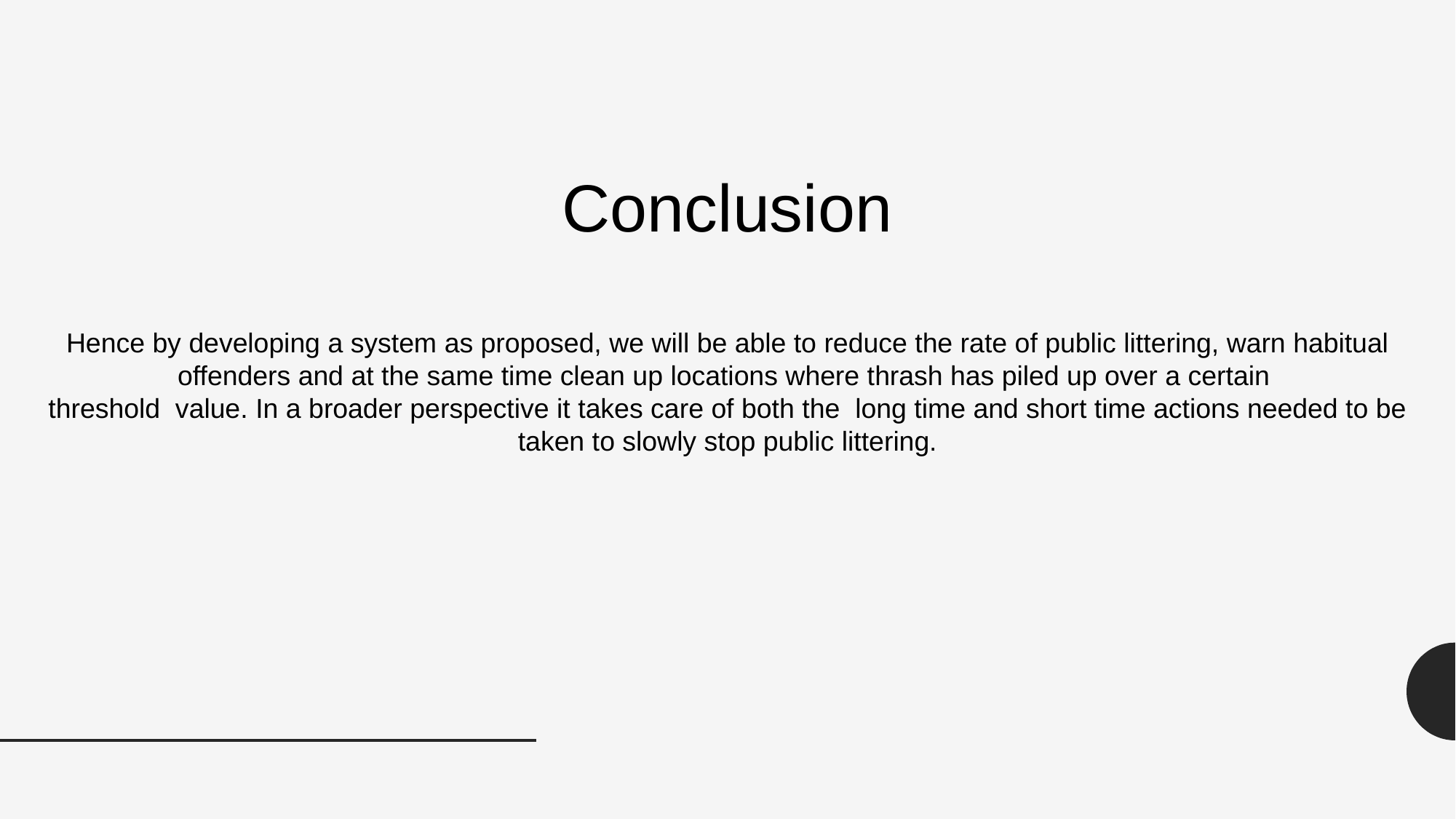

Conclusion

Hence by developing a system as proposed, we will be able to reduce the rate of public littering, warn habitual offenders and at the same time clean up locations where thrash has piled up over a certain
threshold  value. In a broader perspective it takes care of both the  long time and short time actions needed to be taken to slowly stop public littering.